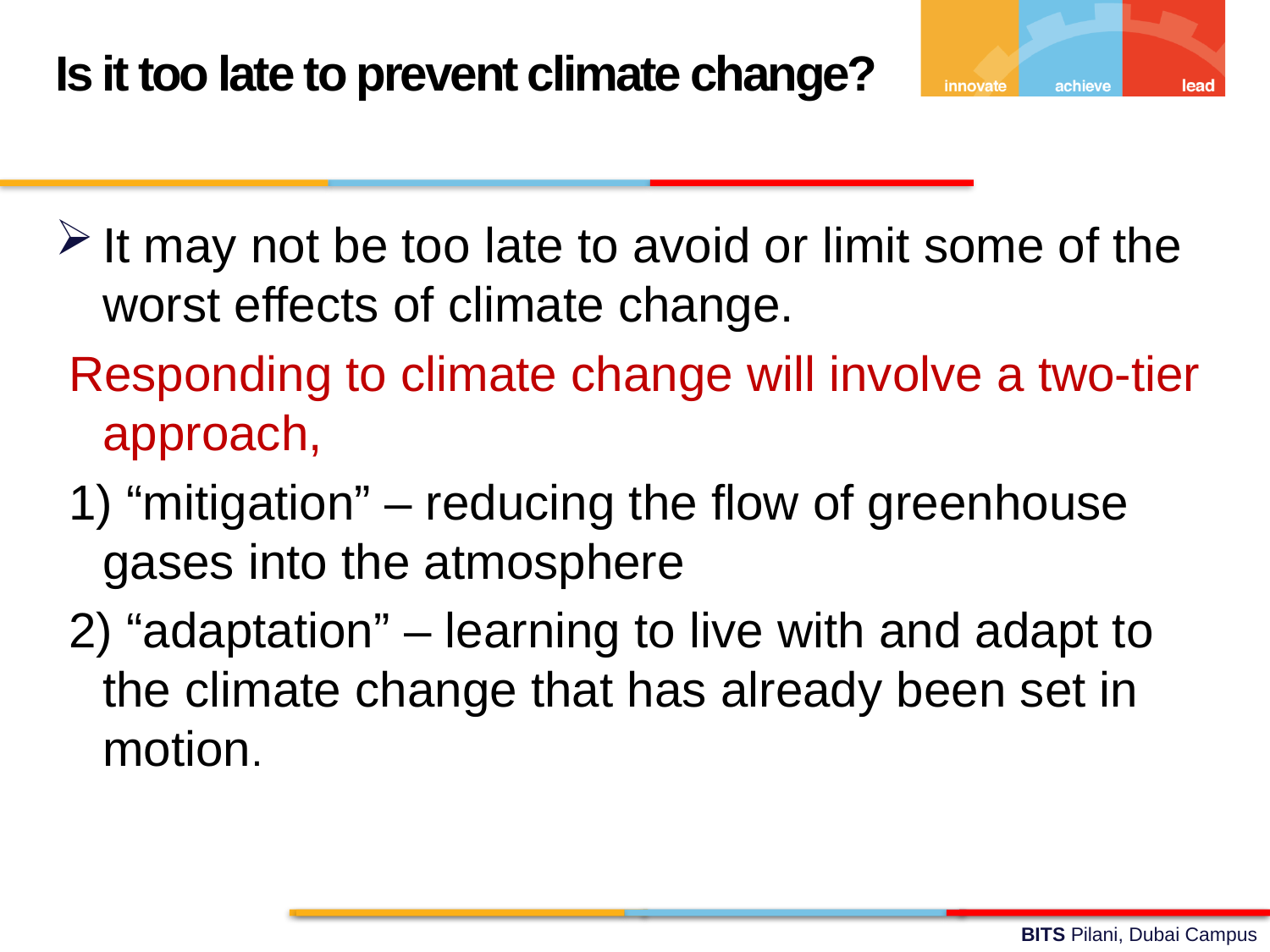

Is it too late to prevent climate change?

It may not be too late to avoid or limit some of the worst effects of climate change.
 Responding to climate change will involve a two-tier approach,
 1) “mitigation” – reducing the flow of greenhouse gases into the atmosphere
 2) “adaptation” – learning to live with and adapt to the climate change that has already been set in motion.